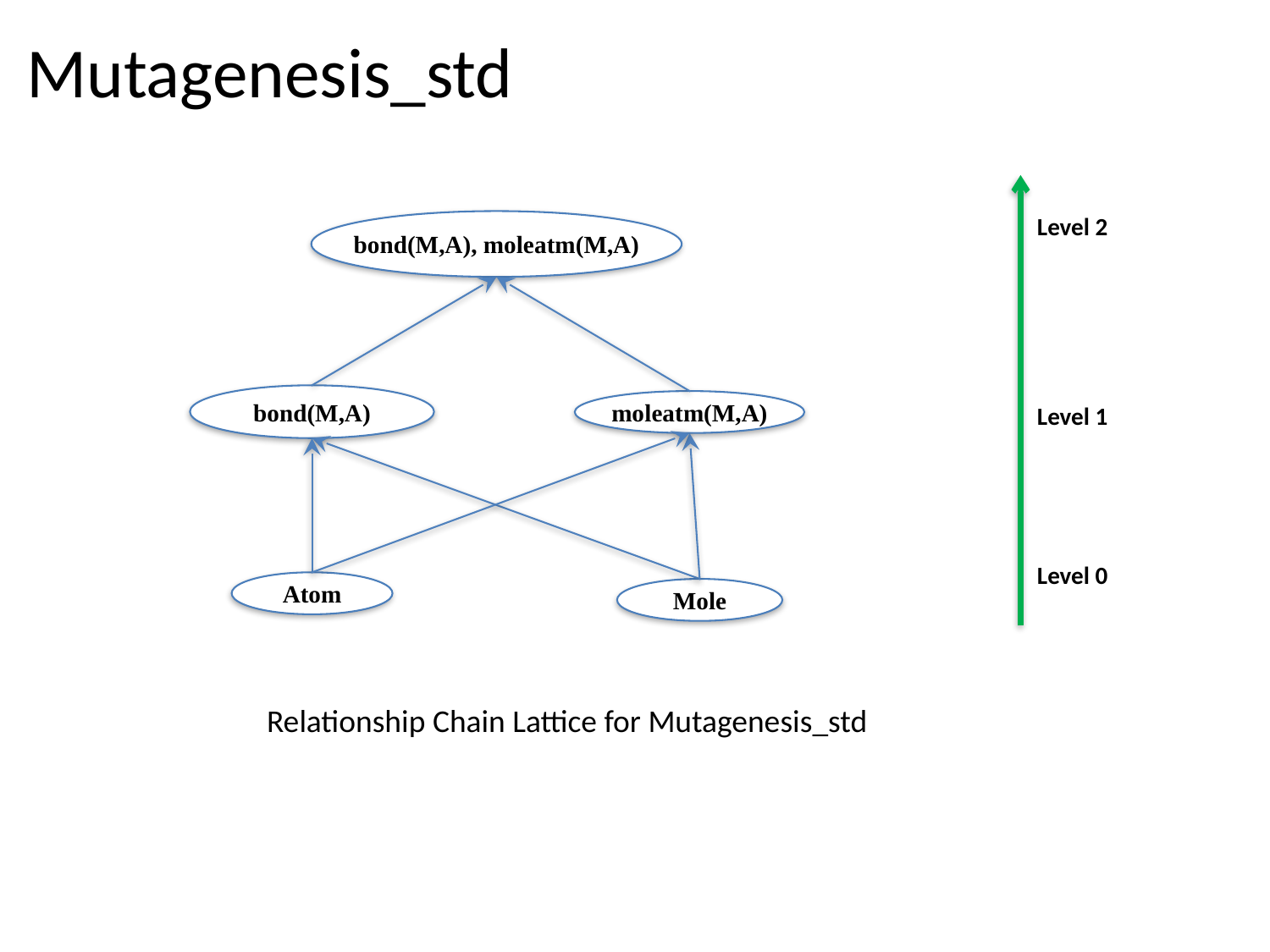

Mutagenesis_std
bond(M,A), moleatm(M,A)
bond(M,A)
moleatm(M,A)
Atom
Mole
Level 2
Level 1
Level 0
Relationship Chain Lattice for Mutagenesis_std